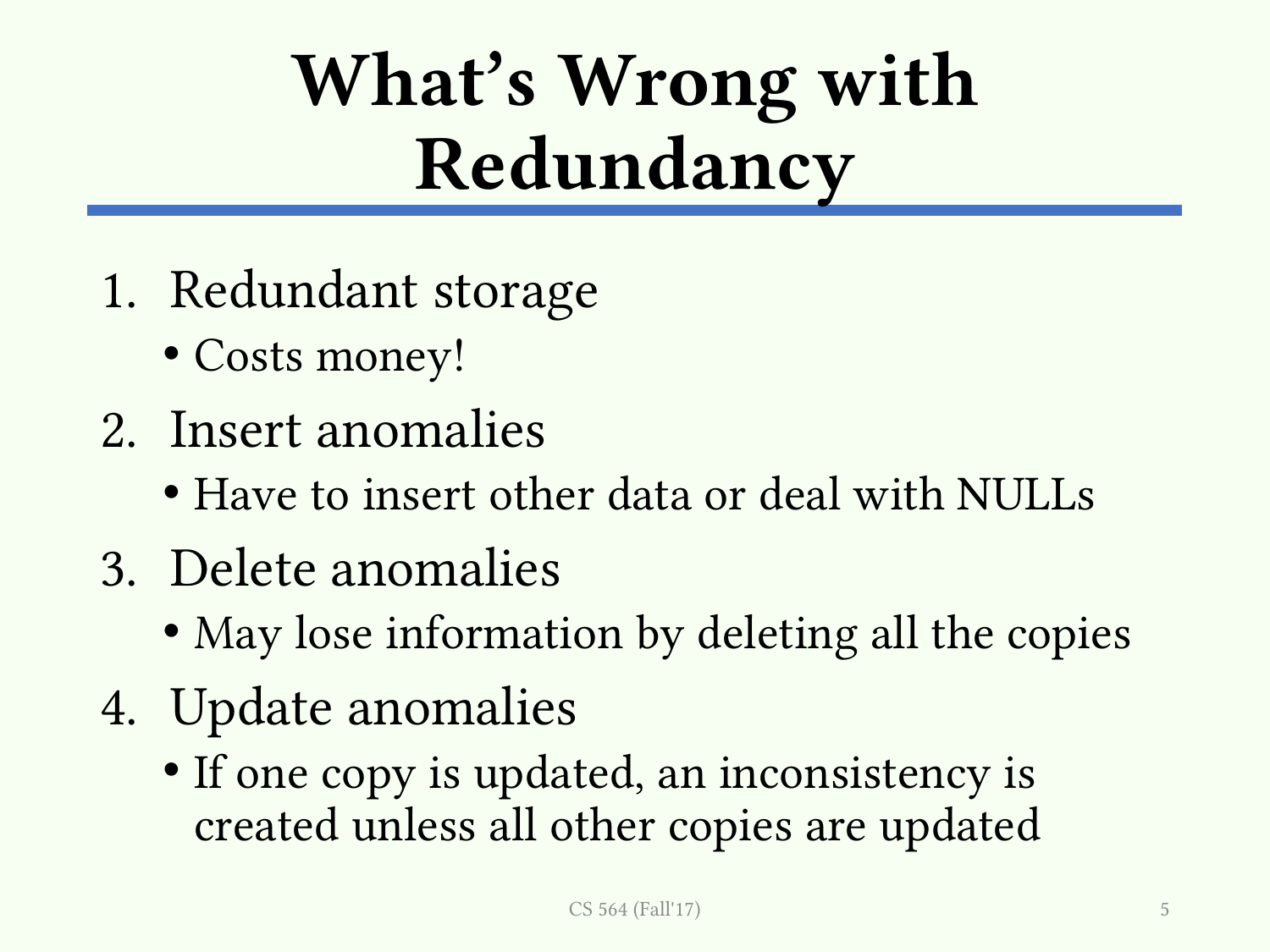

# What’s Wrong with Redundancy
Redundant storage
Costs money!
Insert anomalies
Have to insert other data or deal with NULLs
Delete anomalies
May lose information by deleting all the copies
Update anomalies
If one copy is updated, an inconsistency is created unless all other copies are updated

CS 564 (Fall'17)
5